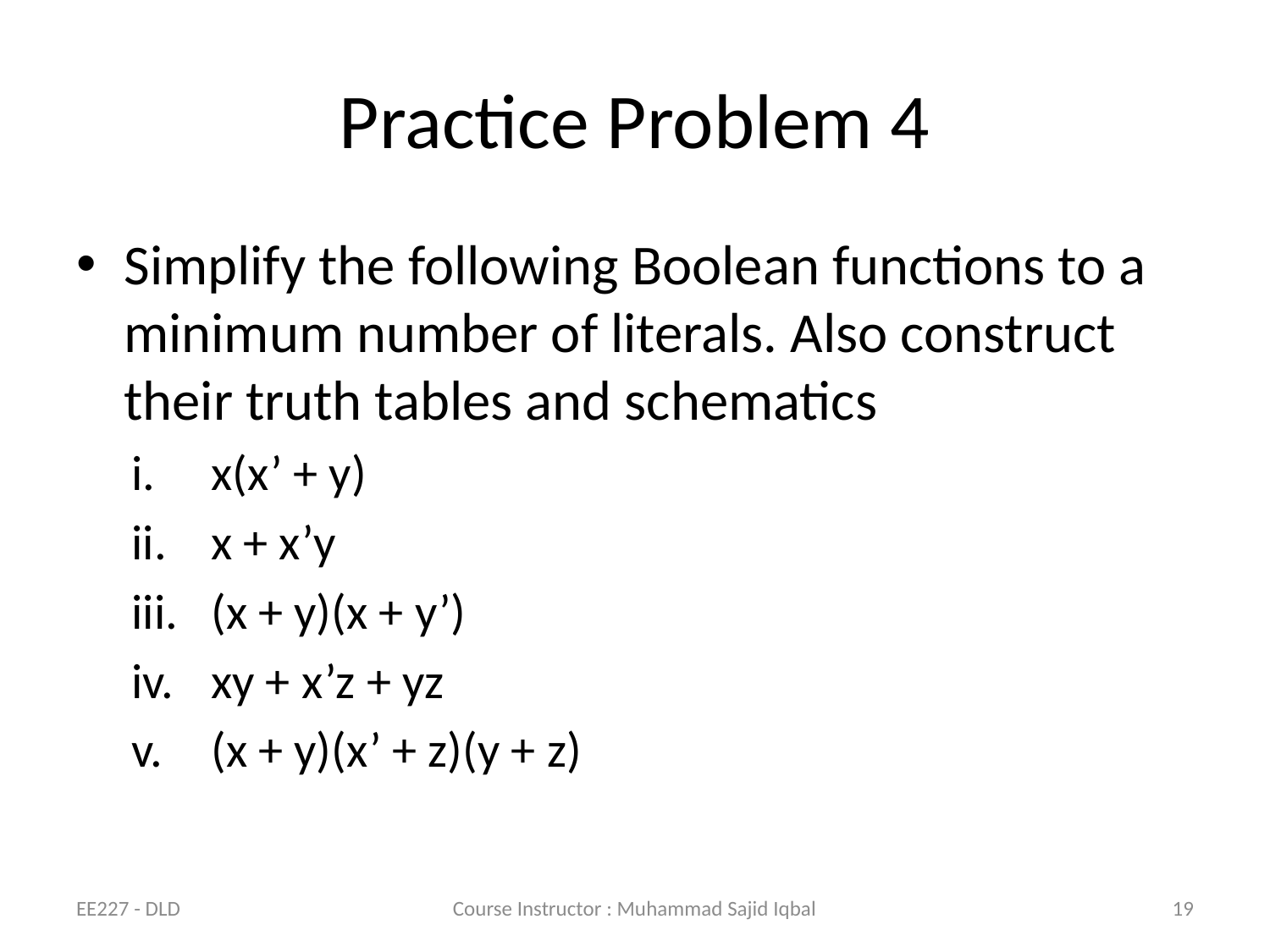

# Practice Problem 4
Simplify the following Boolean functions to a minimum number of literals. Also construct their truth tables and schematics
x(x’ + y)
x + x’y
(x + y)(x + y’)
xy + x’z + yz
(x + y)(x’ + z)(y + z)
EE227 - DLD
Course Instructor : Muhammad Sajid Iqbal
19